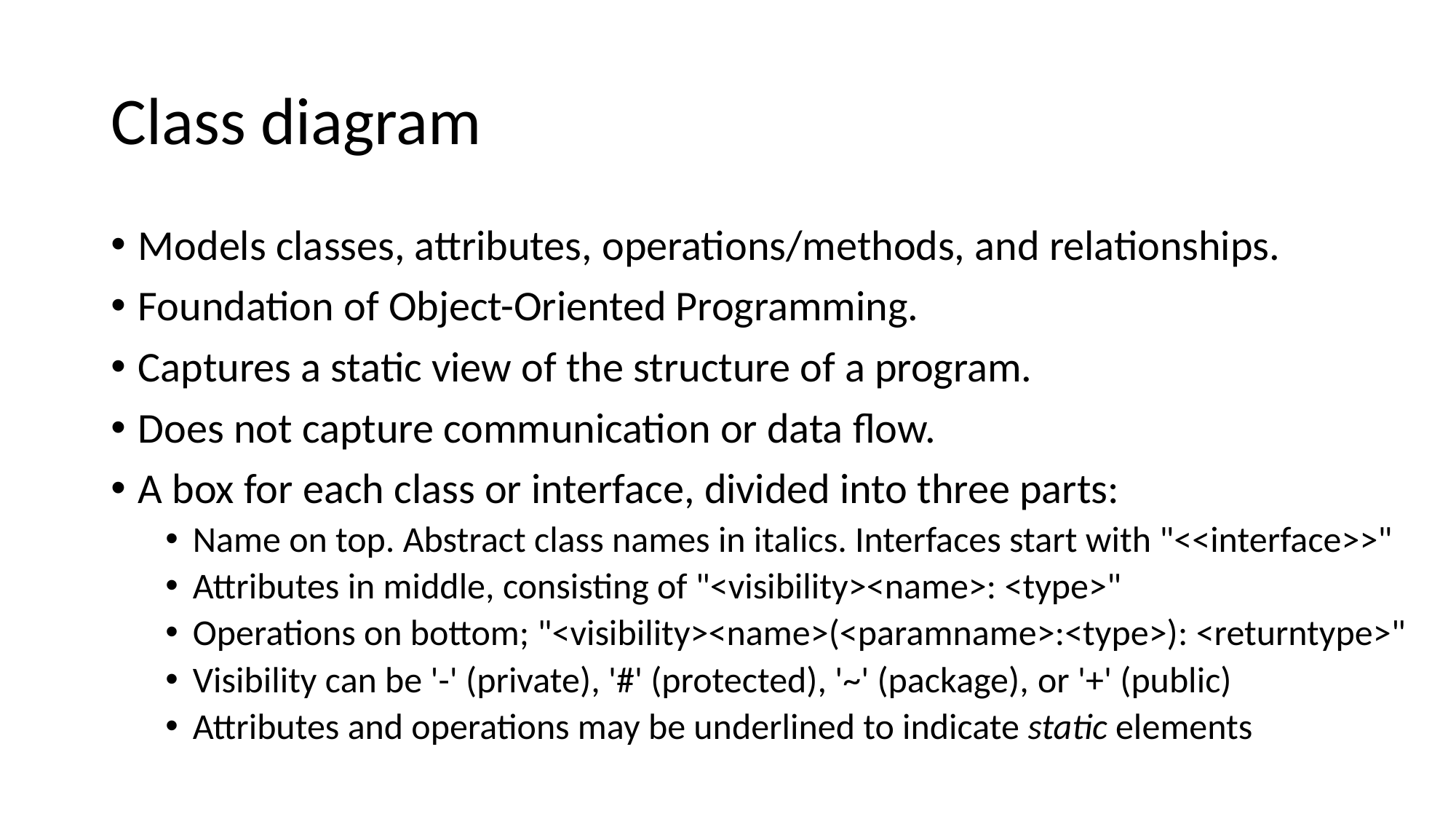

# Class diagram
Models classes, attributes, operations/methods, and relationships.
Foundation of Object-Oriented Programming.
Captures a static view of the structure of a program.
Does not capture communication or data flow.
A box for each class or interface, divided into three parts:
Name on top. Abstract class names in italics. Interfaces start with "<<interface>>"
Attributes in middle, consisting of "<visibility><name>: <type>"
Operations on bottom; "<visibility><name>(<paramname>:<type>): <returntype>"
Visibility can be '-' (private), '#' (protected), '~' (package), or '+' (public)
Attributes and operations may be underlined to indicate static elements